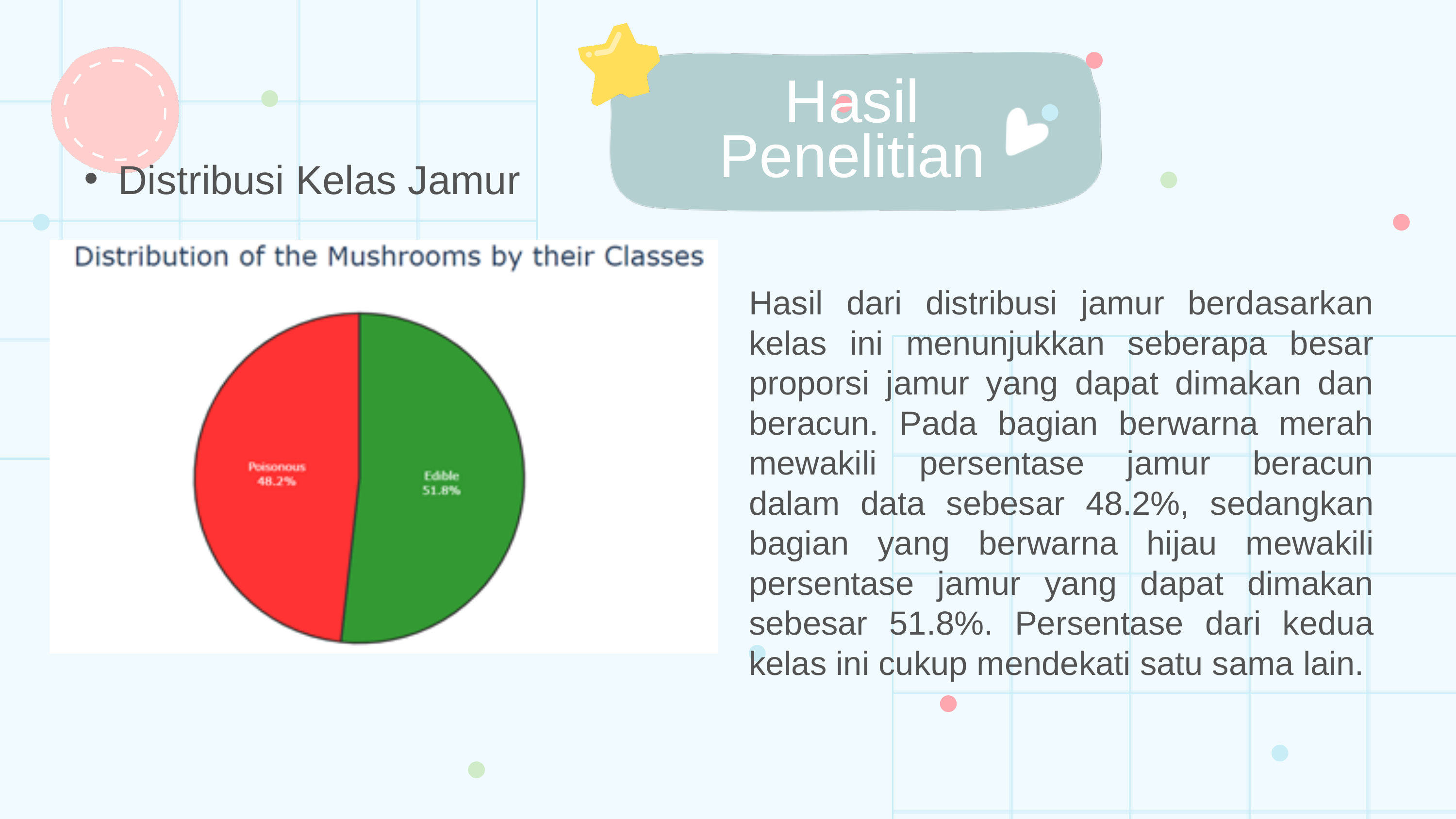

Hasil
Penelitian

Distribusi Kelas Jamur

Hasil dari distribusi jamur berdasarkan kelas ini menunjukkan seberapa besar proporsi jamur yang dapat dimakan dan beracun. Pada bagian berwarna merah mewakili persentase jamur beracun dalam data sebesar 48.2%, sedangkan bagian yang berwarna hijau mewakili persentase jamur yang dapat dimakan sebesar 51.8%. Persentase dari kedua kelas ini cukup mendekati satu sama lain.